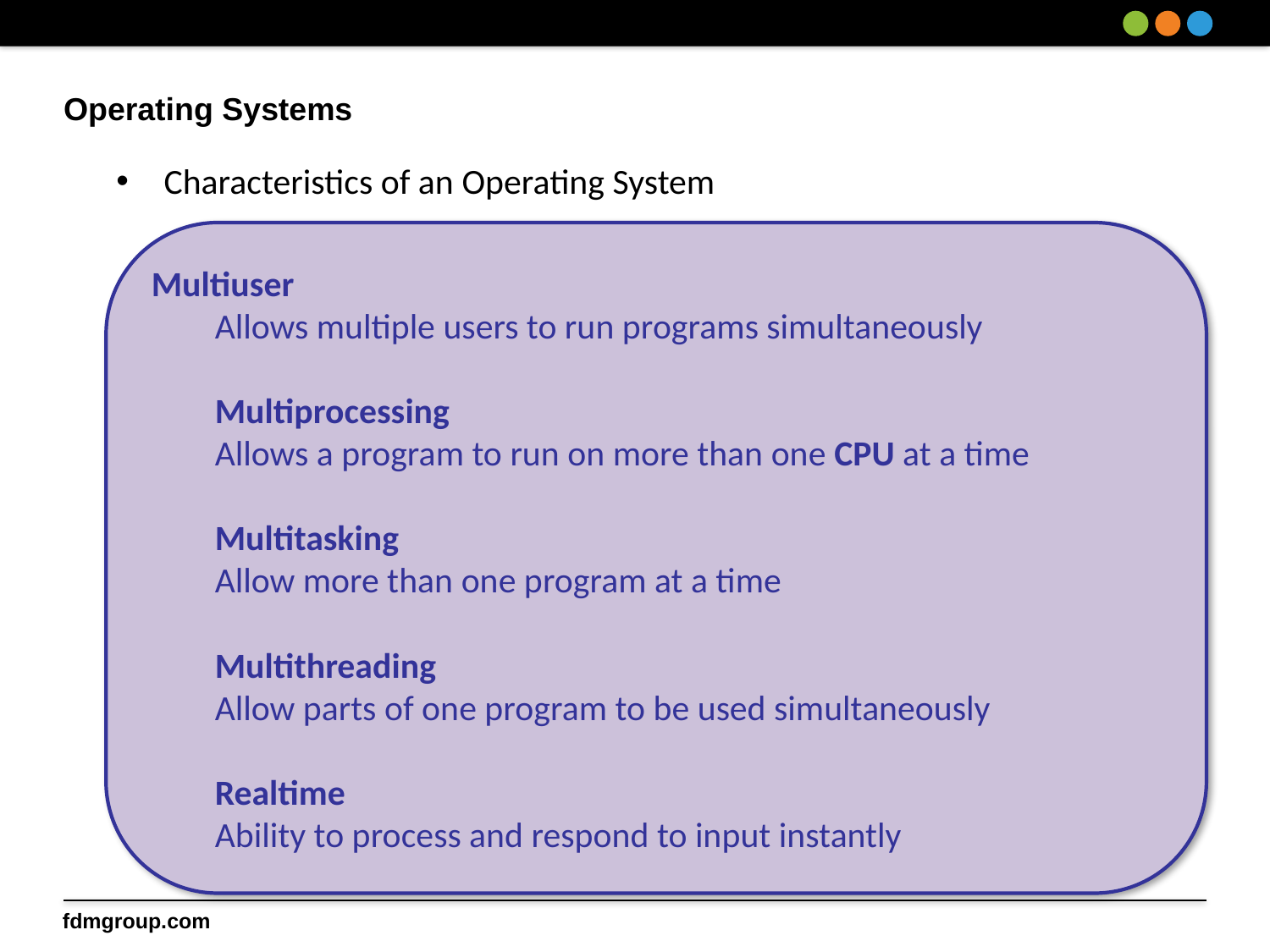

# Operating Systems
Characteristics of an Operating System

Multiuser
Allows multiple users to run programs simultaneously

Multiprocessing
Allows a program to run on more than one CPU at a time

Multitasking
Allow more than one program at a time

Multithreading
Allow parts of one program to be used simultaneously

Realtime
Ability to process and respond to input instantly